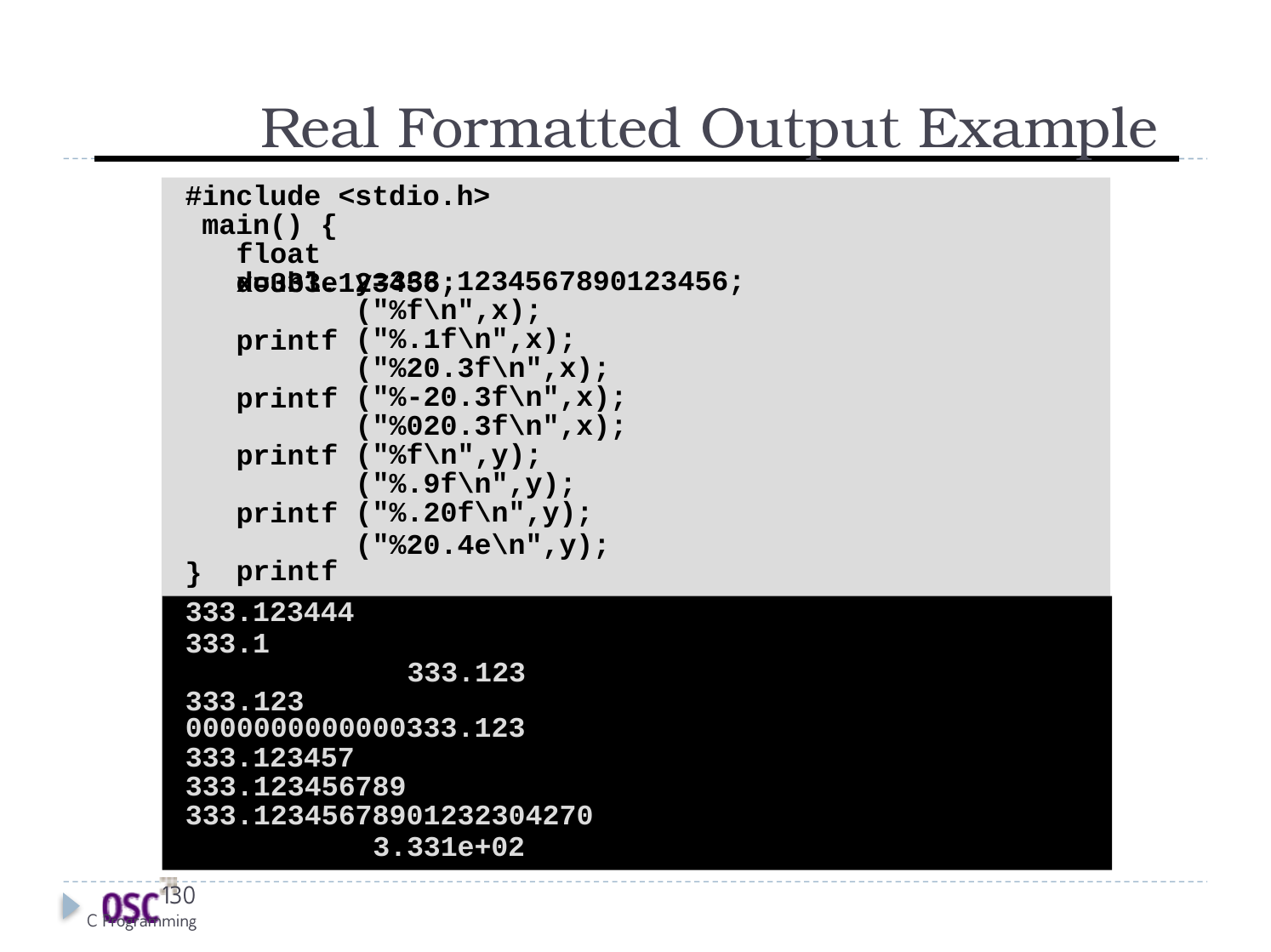

# Real Formatted Output Example

#include <stdio.h>  main() {
float x=333.123456;
y=333.1234567890123456;
("%f\n",x);
("%.1f\n",x);
("%20.3f\n",x);
("%-20.3f\n",x);
("%020.3f\n",x);
("%f\n",y);
("%.9f\n",y);
("%.20f\n",y);
("%20.4e\n",y);
double  printf  printf  printf  printf  printf  printf  printf  printf  printf
}
333.123444
333.1
333.123

333.123
0000000000000333.123
333.123457
333.123456789
333.12345678901232304270
3.331e+02

130
C Programming